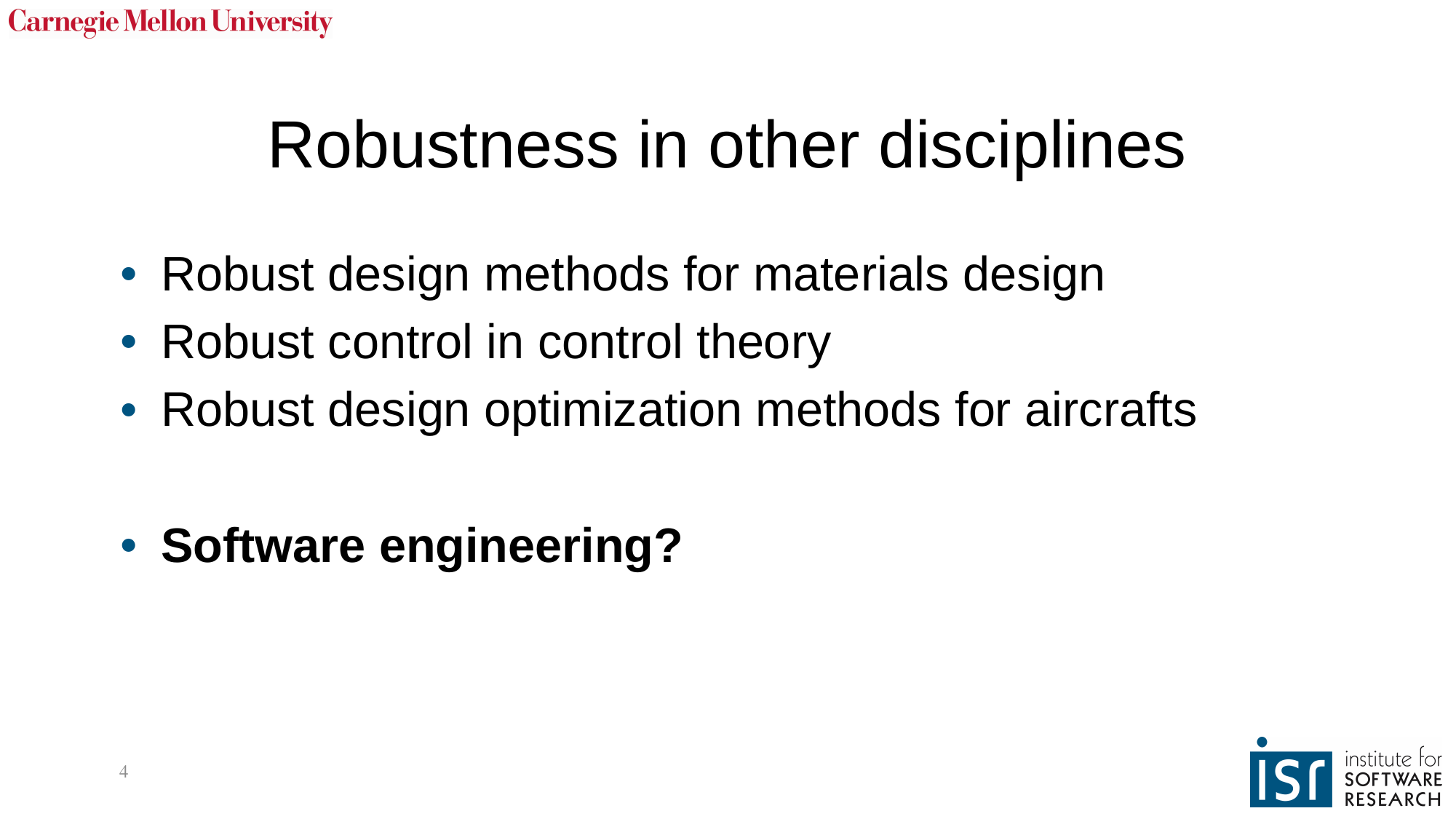

# Robustness in other disciplines
Robust design methods for materials design
Robust control in control theory
Robust design optimization methods for aircrafts

Software engineering?
4